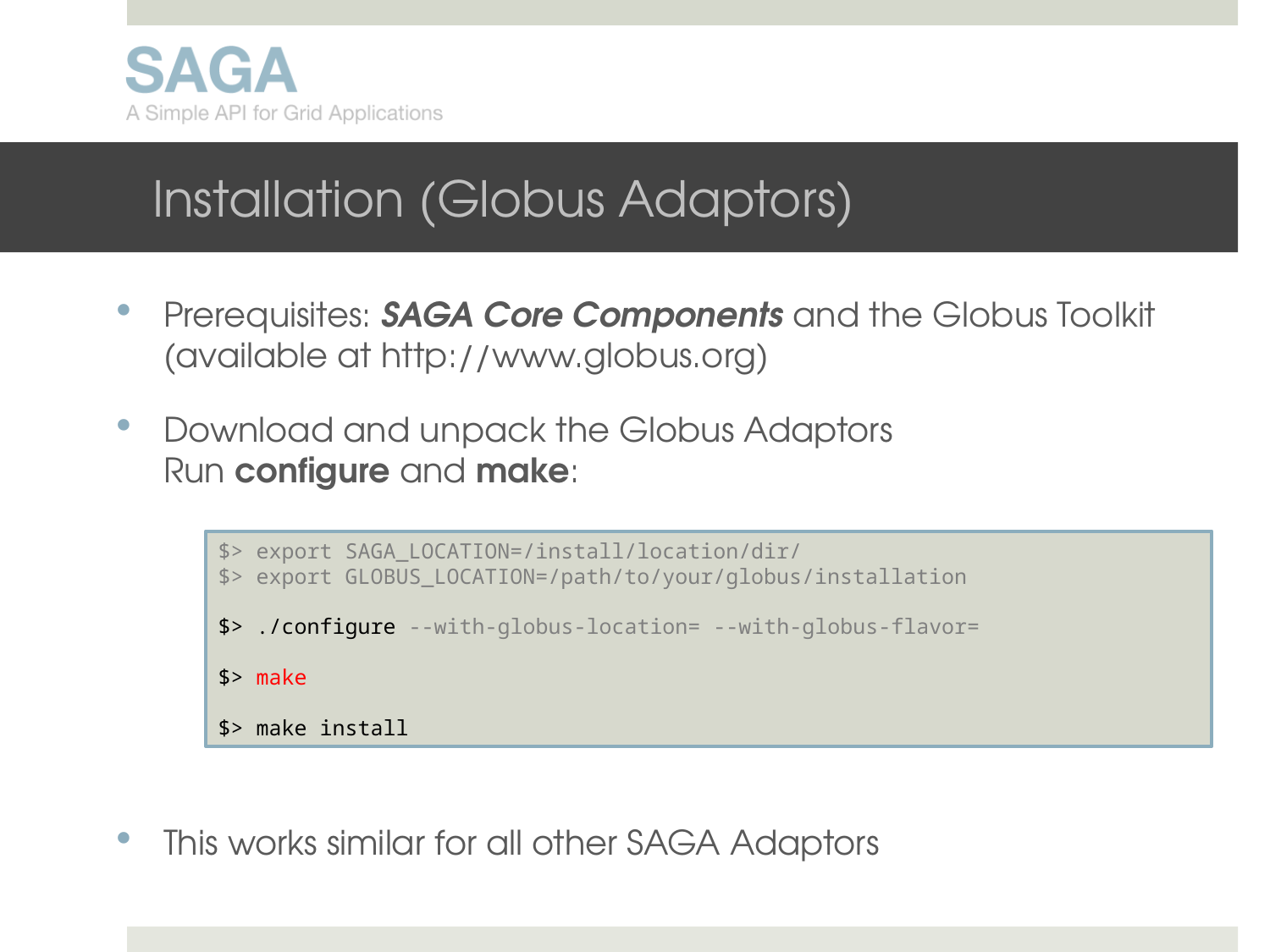

# Installation (Globus Adaptors)
Prerequisites: SAGA Core Components and the Globus Toolkit (available at http://www.globus.org)
Download and unpack the Globus Adaptors
Run configure and make:

This works similar for all other SAGA Adaptors
$> export SAGA_LOCATION=/install/location/dir/
$> export GLOBUS_LOCATION=/path/to/your/globus/installation

$> ./configure --with-globus-location= --with-globus-flavor=

$> make

$> make install